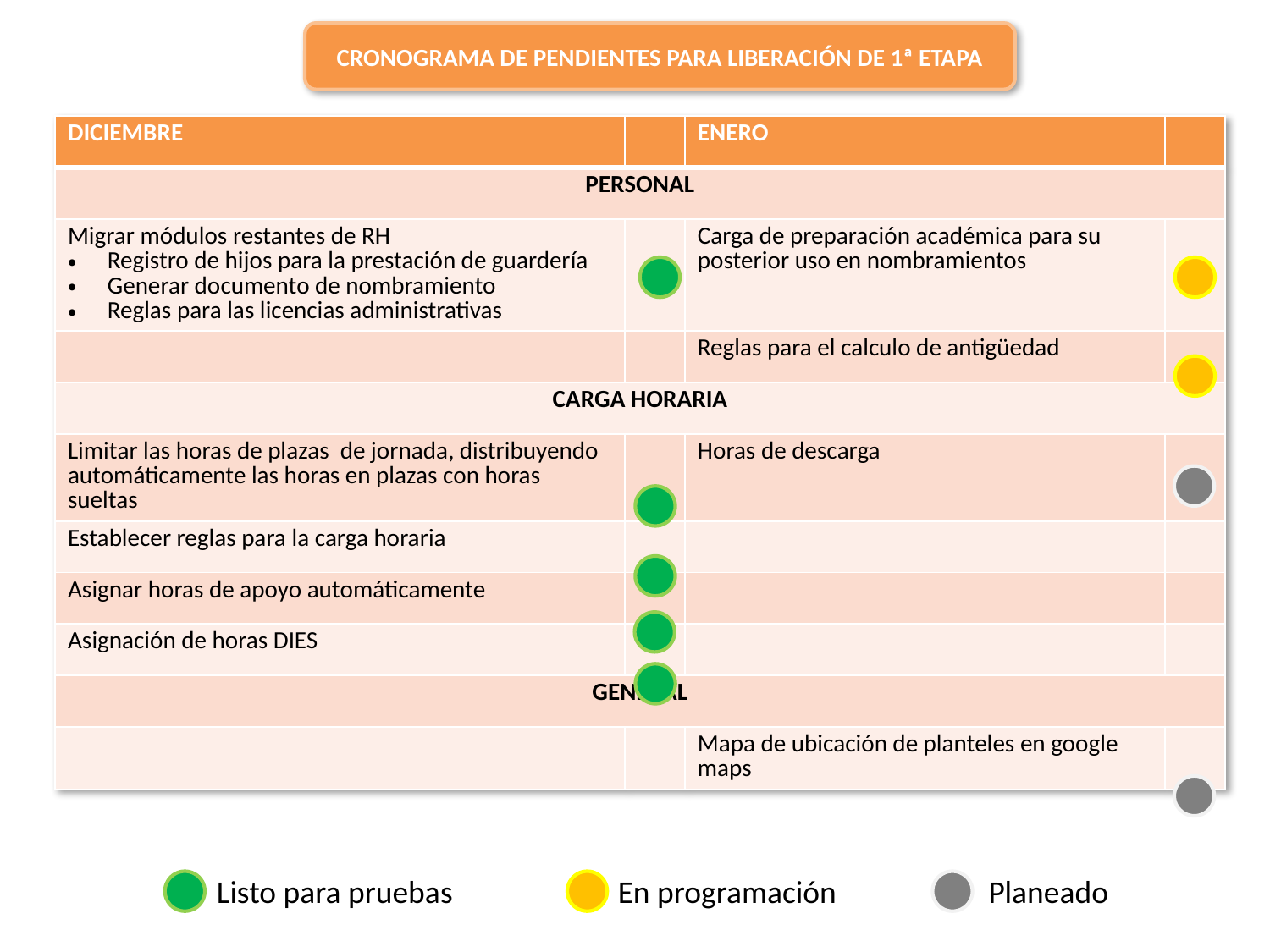

CRONOGRAMA DE PENDIENTES PARA LIBERACIÓN DE 1ª ETAPA
| DICIEMBRE |  | ENERO |  |
| --- | --- | --- | --- |
| PERSONAL |  |  |  |
| Migrar módulos restantes de RH Registro de hijos para la prestación de guardería Generar documento de nombramiento Reglas para las licencias administrativas |  | Carga de preparación académica para su posterior uso en nombramientos |  |
|  |  | Reglas para el calculo de antigüedad |  |
| CARGA HORARIA |  |  |  |
| Limitar las horas de plazas de jornada, distribuyendo automáticamente las horas en plazas con horas sueltas |  | Horas de descarga |  |
| Establecer reglas para la carga horaria |  |  |  |
| Asignar horas de apoyo automáticamente |  |  |  |
| Asignación de horas DIES |  |  |  |
| GENERAL |  |  |  |
|  |  | Mapa de ubicación de planteles en google maps |  |

Listo para pruebas
En programación
Planeado